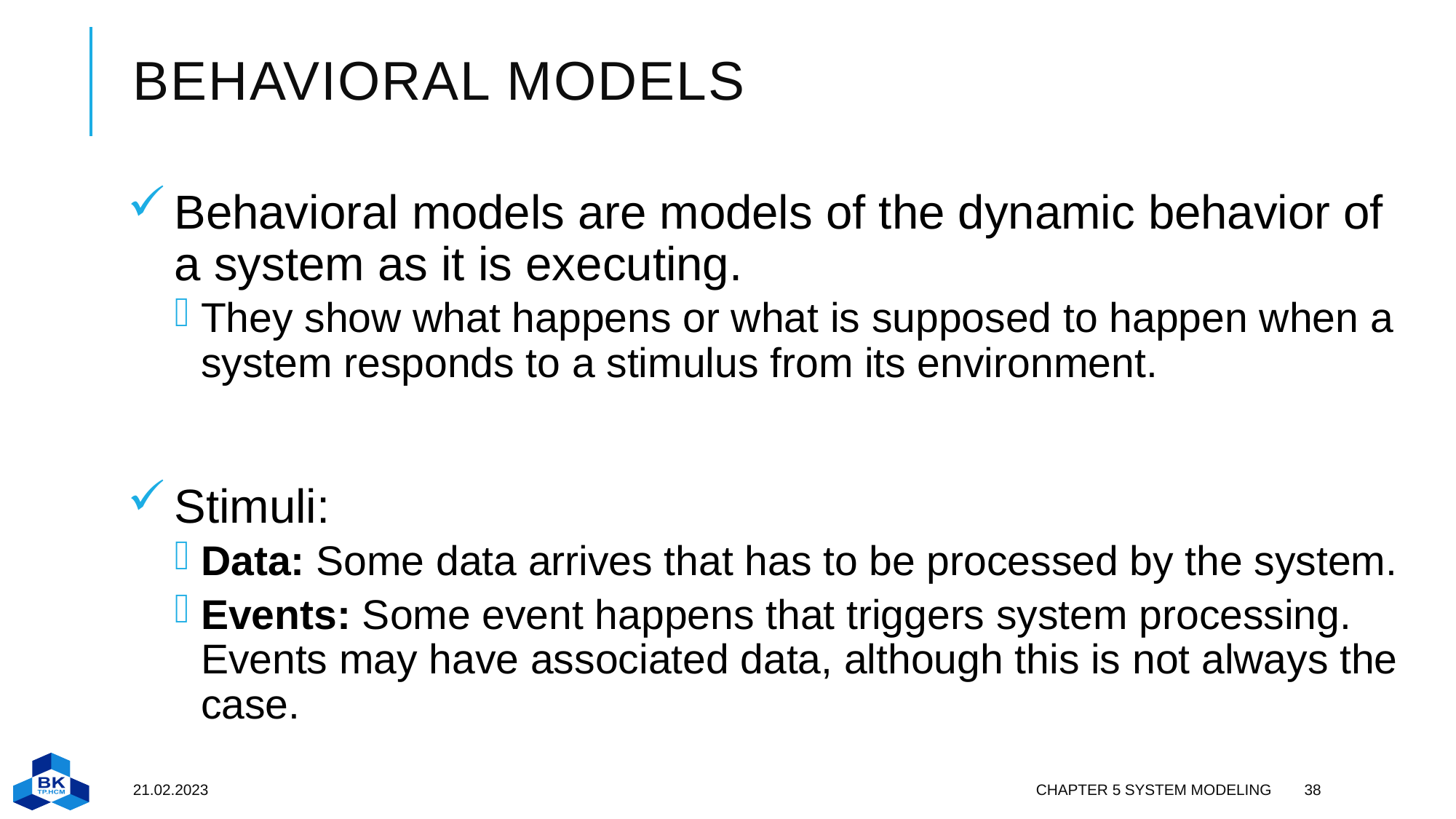

# Behavioral models
Behavioral models are models of the dynamic behavior of a system as it is executing.
They show what happens or what is supposed to happen when a system responds to a stimulus from its environment.

Stimuli:
Data: Some data arrives that has to be processed by the system.
Events: Some event happens that triggers system processing. Events may have associated data, although this is not always the case.

21.02.2023
Chapter 5 System modeling
38